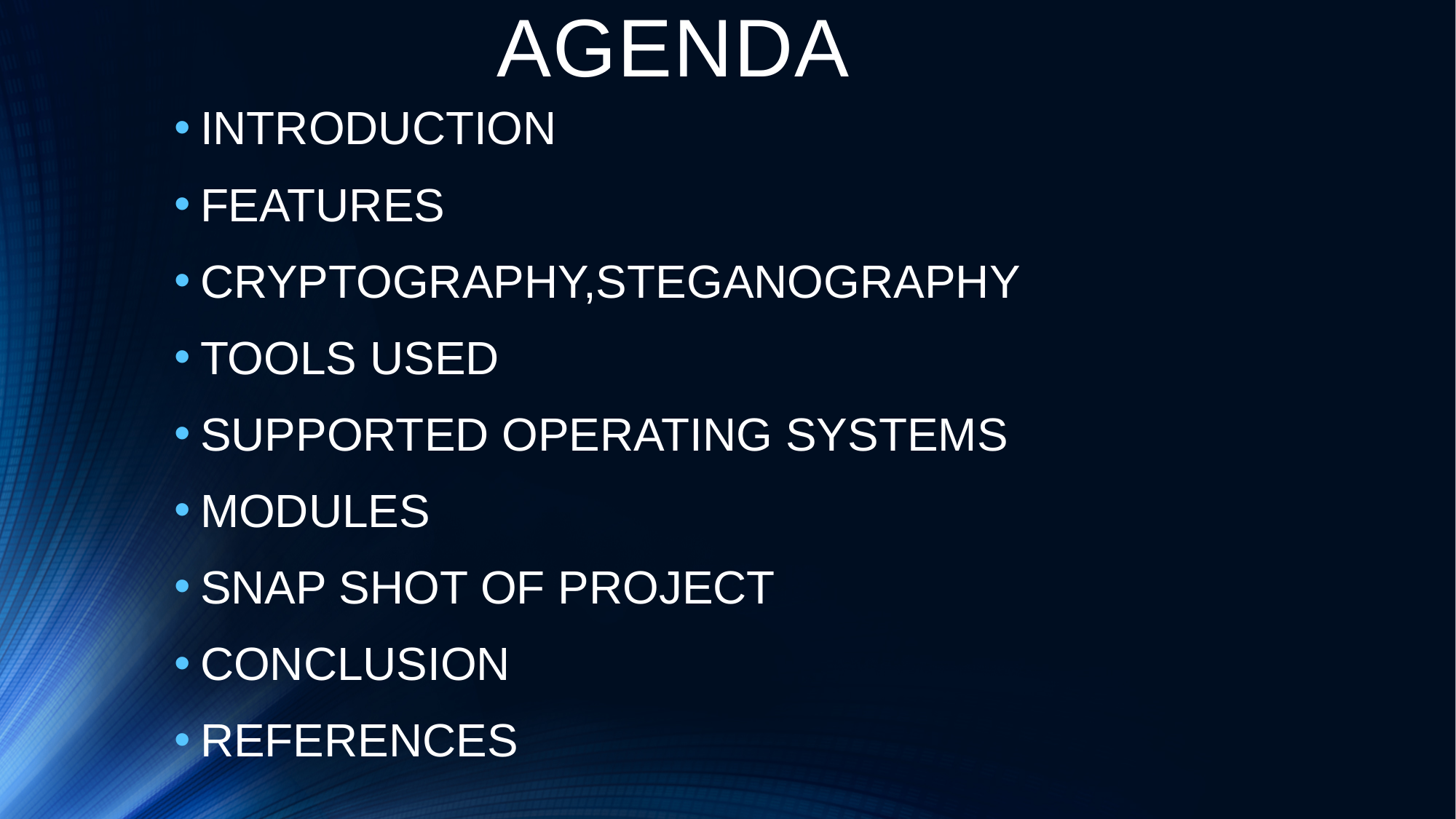

# AGENDA
INTRODUCTION
FEATURES
CRYPTOGRAPHY,STEGANOGRAPHY
TOOLS USED
SUPPORTED OPERATING SYSTEMS
MODULES
SNAP SHOT OF PROJECT
CONCLUSION
REFERENCES